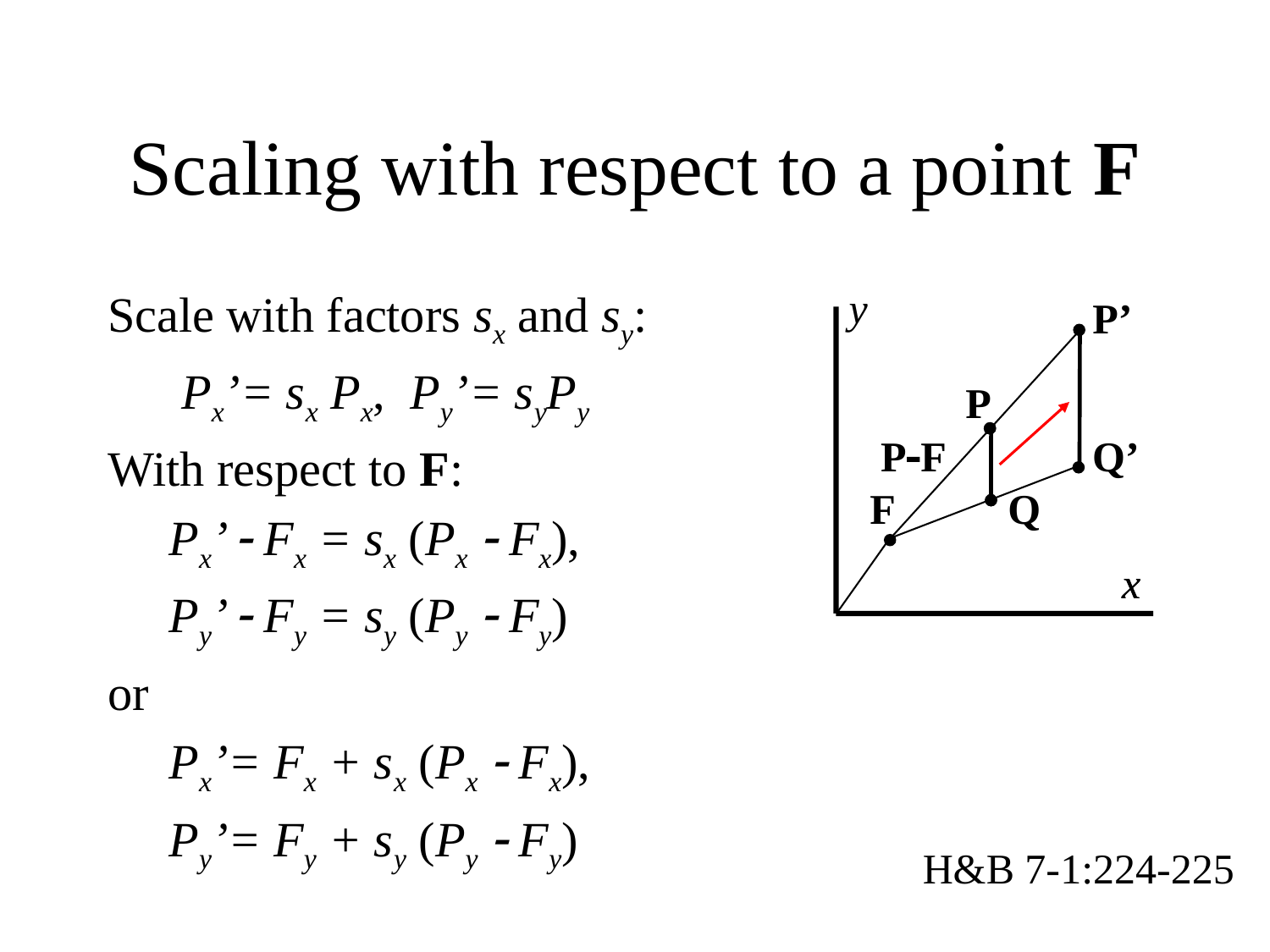

# Scaling with respect to a point F
y
Scale with factors sx and sy:
      Px’= sx Px,  Py’= syPy
With respect to F:
     Px’ − Fx = sx (Px − Fx),
     Py’ − Fy = sy (Py − Fy)
or
     Px’= Fx + sx (Px − Fx),
     Py’= Fy + sy (Py − Fy)

P’

 P

 P−F

Q’

F
Q

x
x
H&B 7-1:224-225